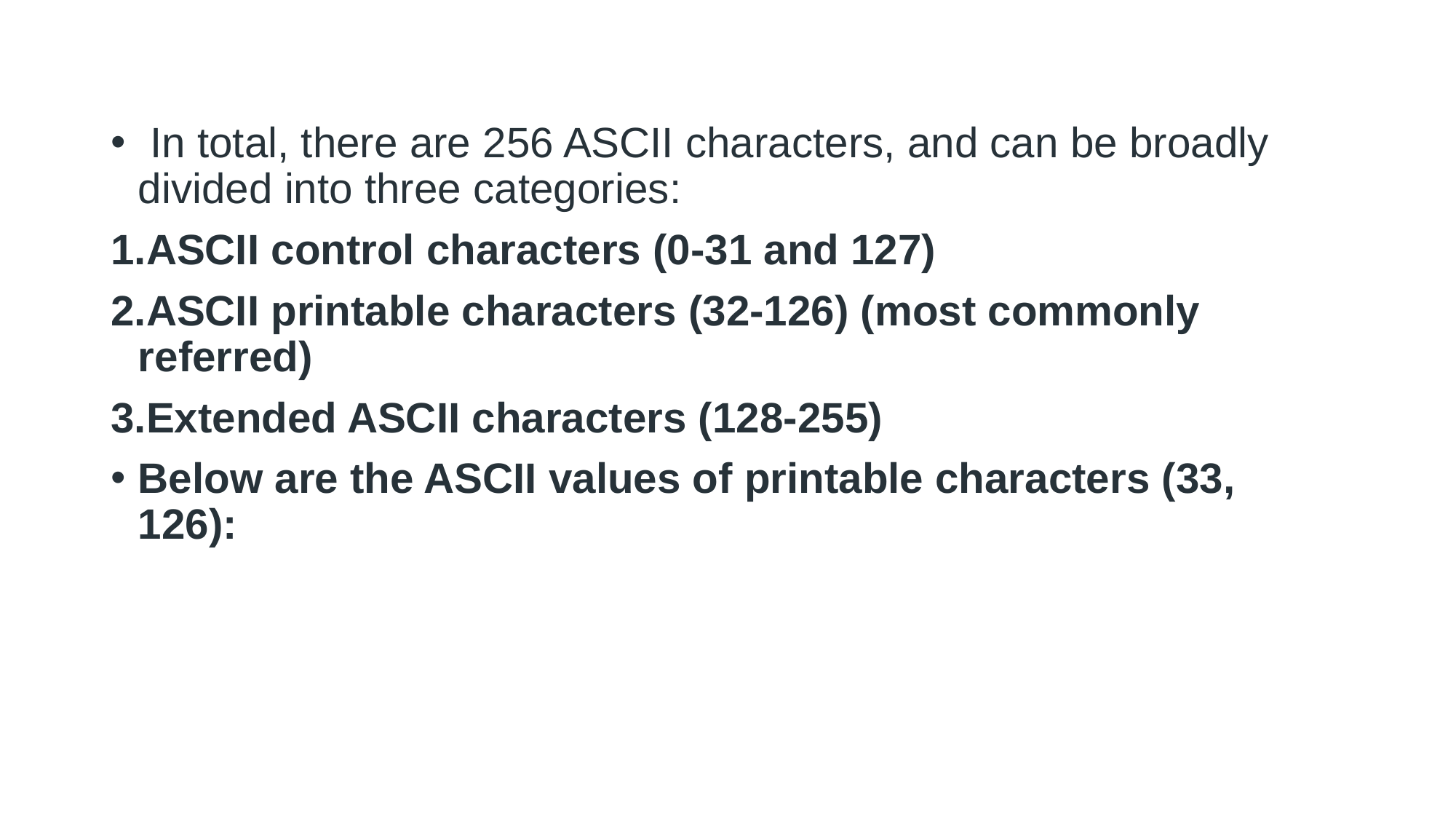

In total, there are 256 ASCII characters, and can be broadly divided into three categories:
ASCII control characters (0-31 and 127)
ASCII printable characters (32-126) (most commonly referred)
Extended ASCII characters (128-255)
Below are the ASCII values of printable characters (33, 126):